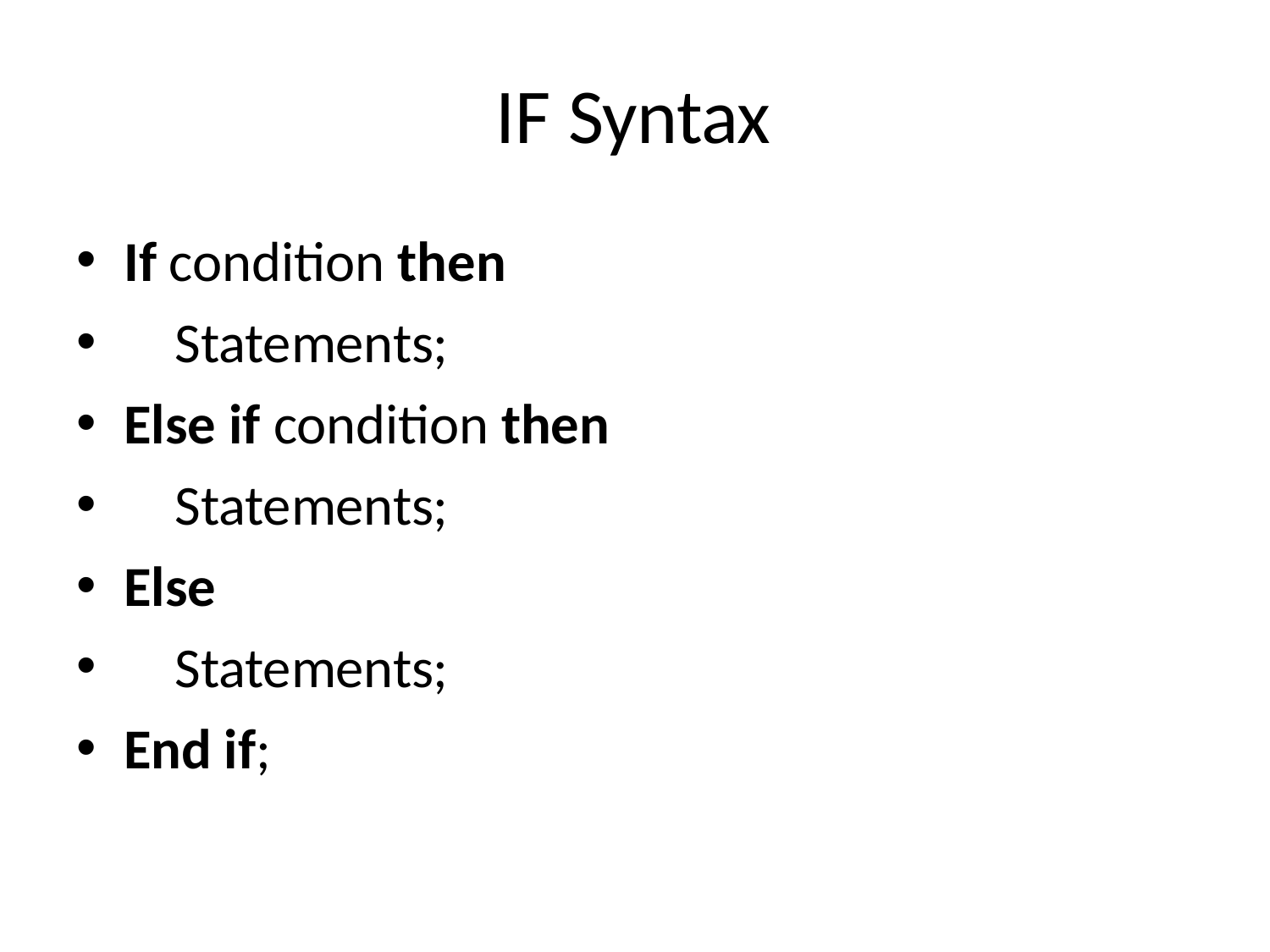

# IF Syntax
If condition then
Statements;
Else if condition then
Statements;
Else
Statements;
End if;